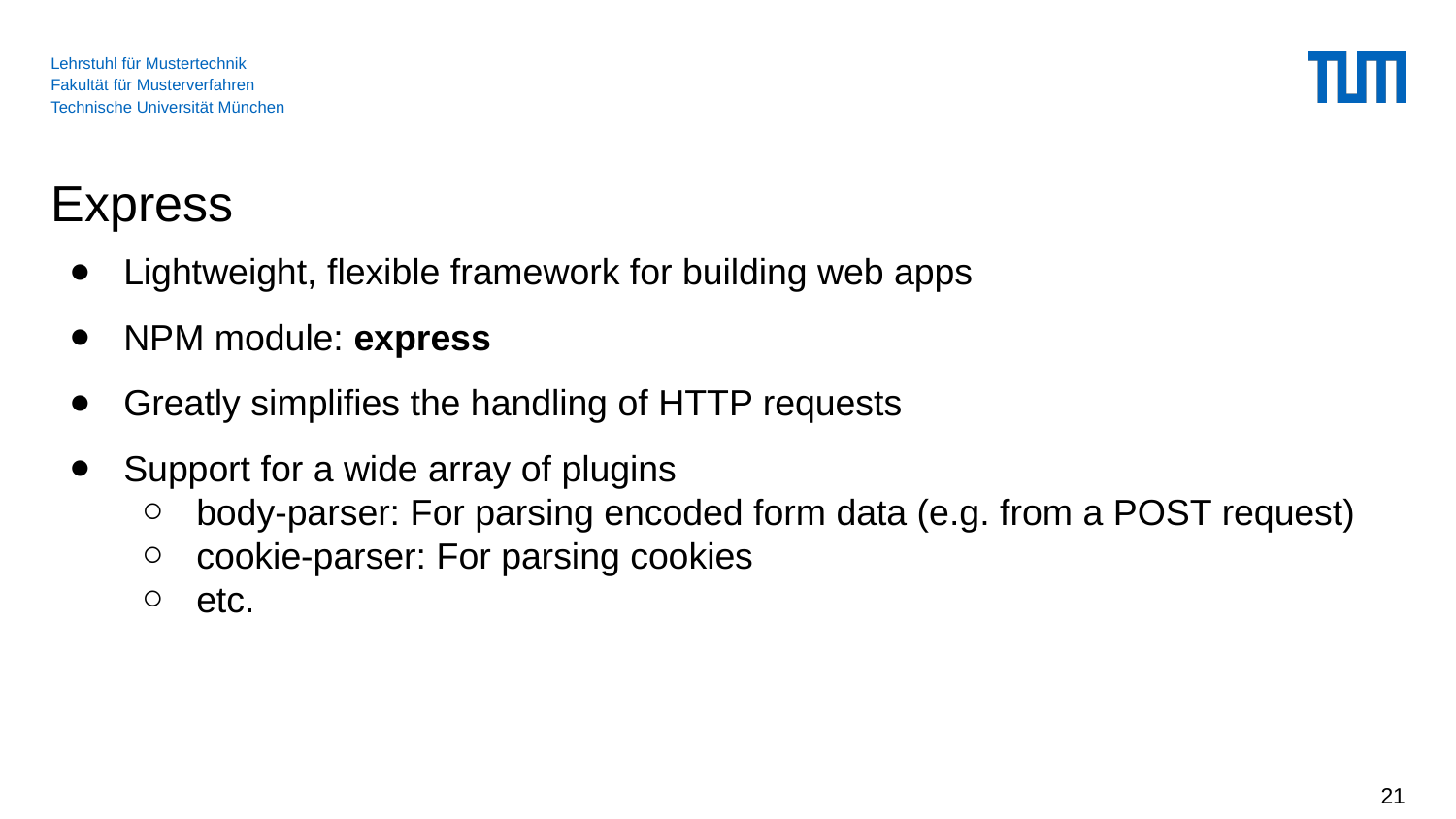

# Express
Lightweight, flexible framework for building web apps
NPM module: express
Greatly simplifies the handling of HTTP requests
Support for a wide array of plugins
body-parser: For parsing encoded form data (e.g. from a POST request)
cookie-parser: For parsing cookies
etc.
21